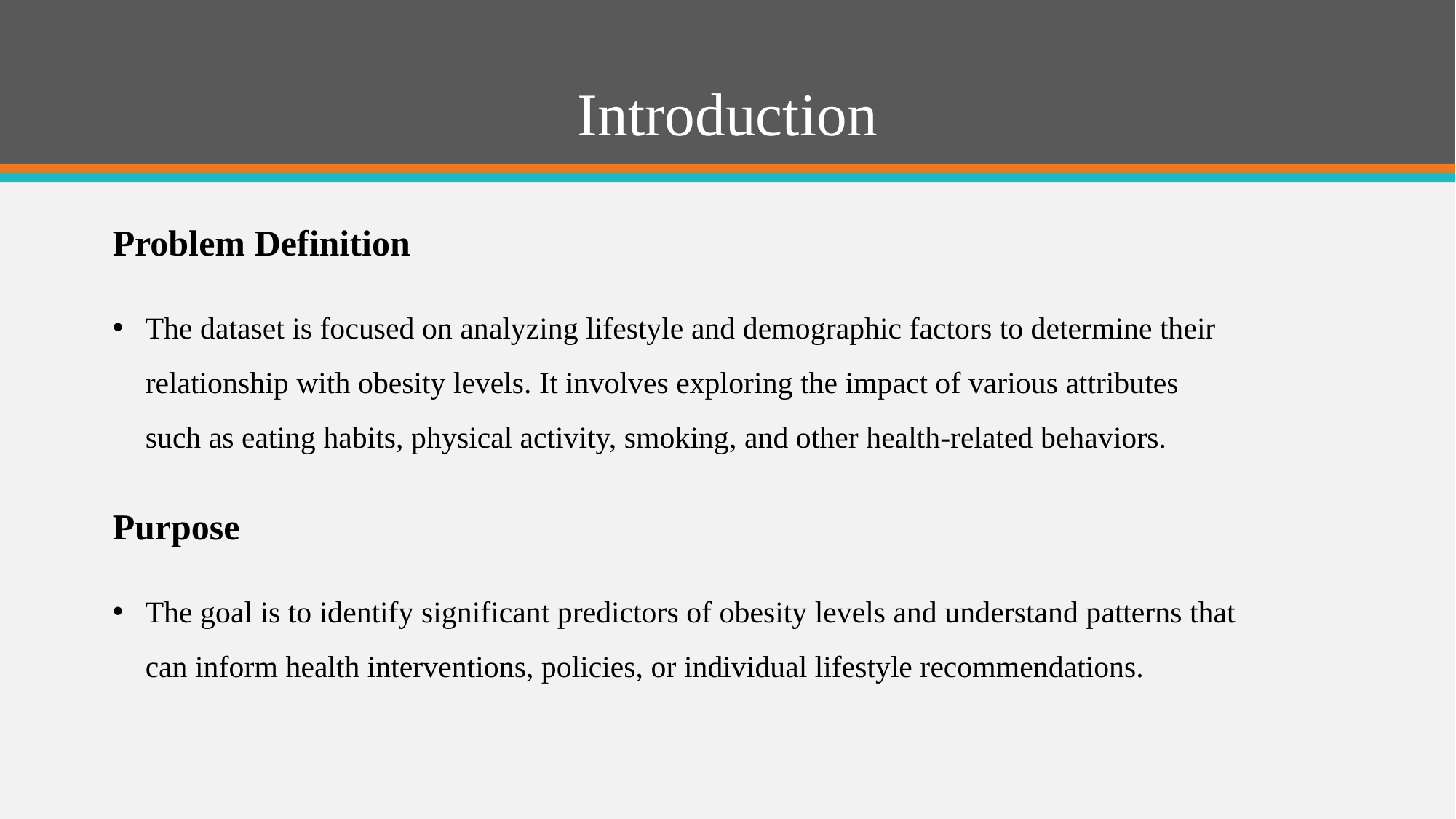

# Introduction
Problem Definition
The dataset is focused on analyzing lifestyle and demographic factors to determine their relationship with obesity levels. It involves exploring the impact of various attributes such as eating habits, physical activity, smoking, and other health-related behaviors.
Purpose
The goal is to identify significant predictors of obesity levels and understand patterns that can inform health interventions, policies, or individual lifestyle recommendations.